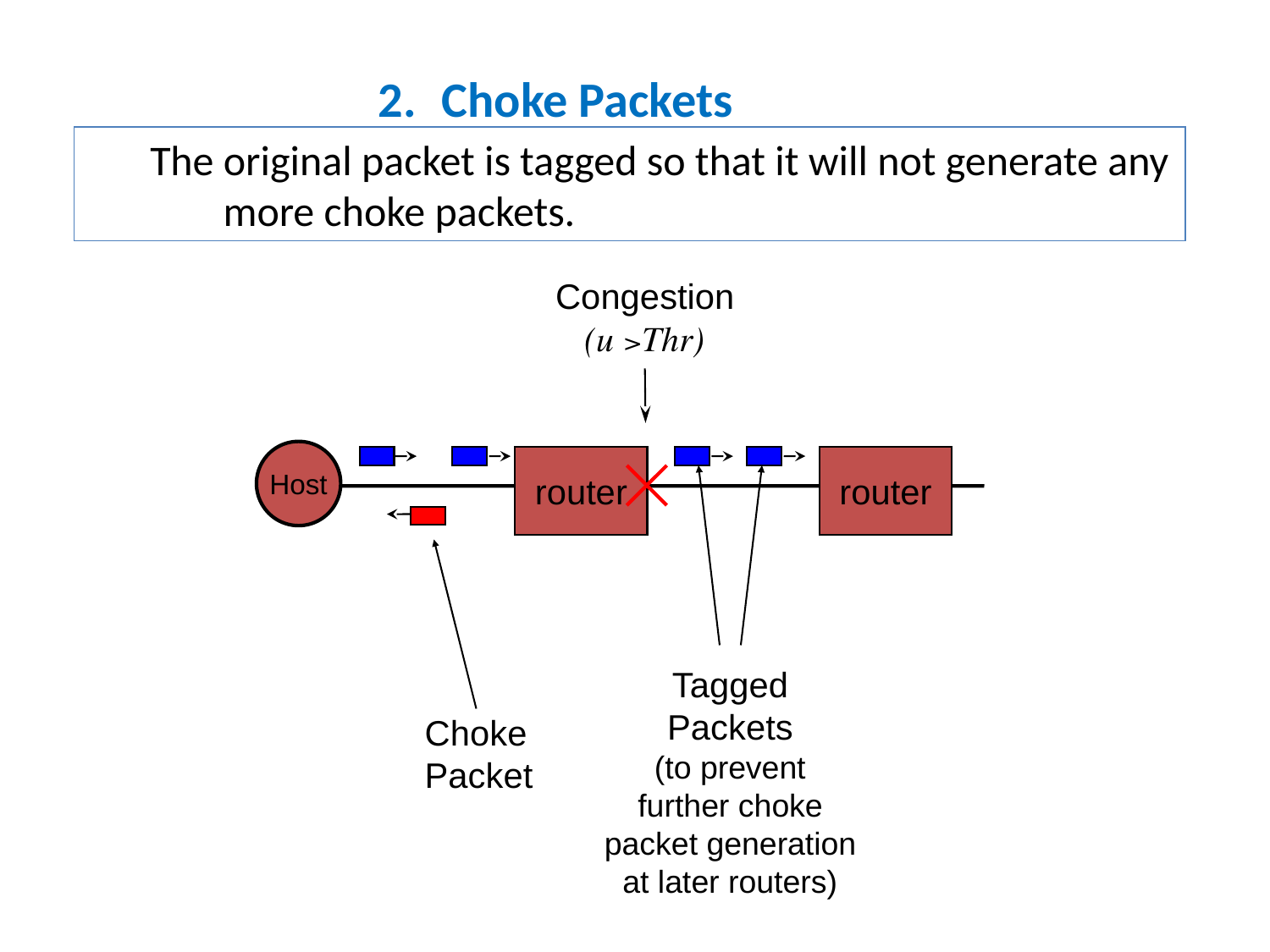

Choke Packets
The original packet is tagged so that it will not generate any  more choke packets.
Congestion
(u >Thr)

Host

router

router

Tagged
Packets
(to prevent
further choke
packet generation
at later routers)
Choke
Packet